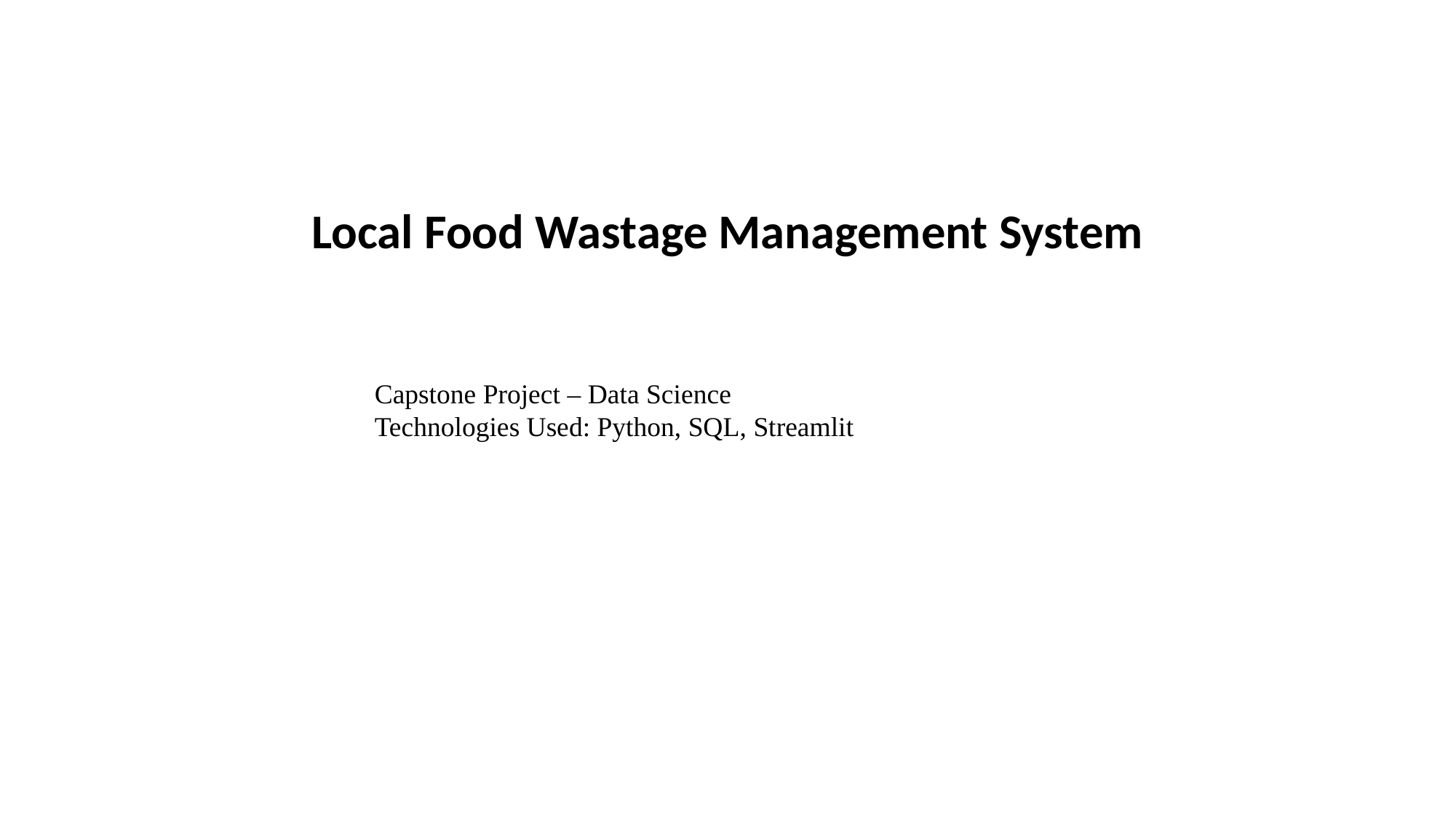

Local Food Wastage Management System

Capstone Project – Data Science
Technologies Used: Python, SQL, Streamlit